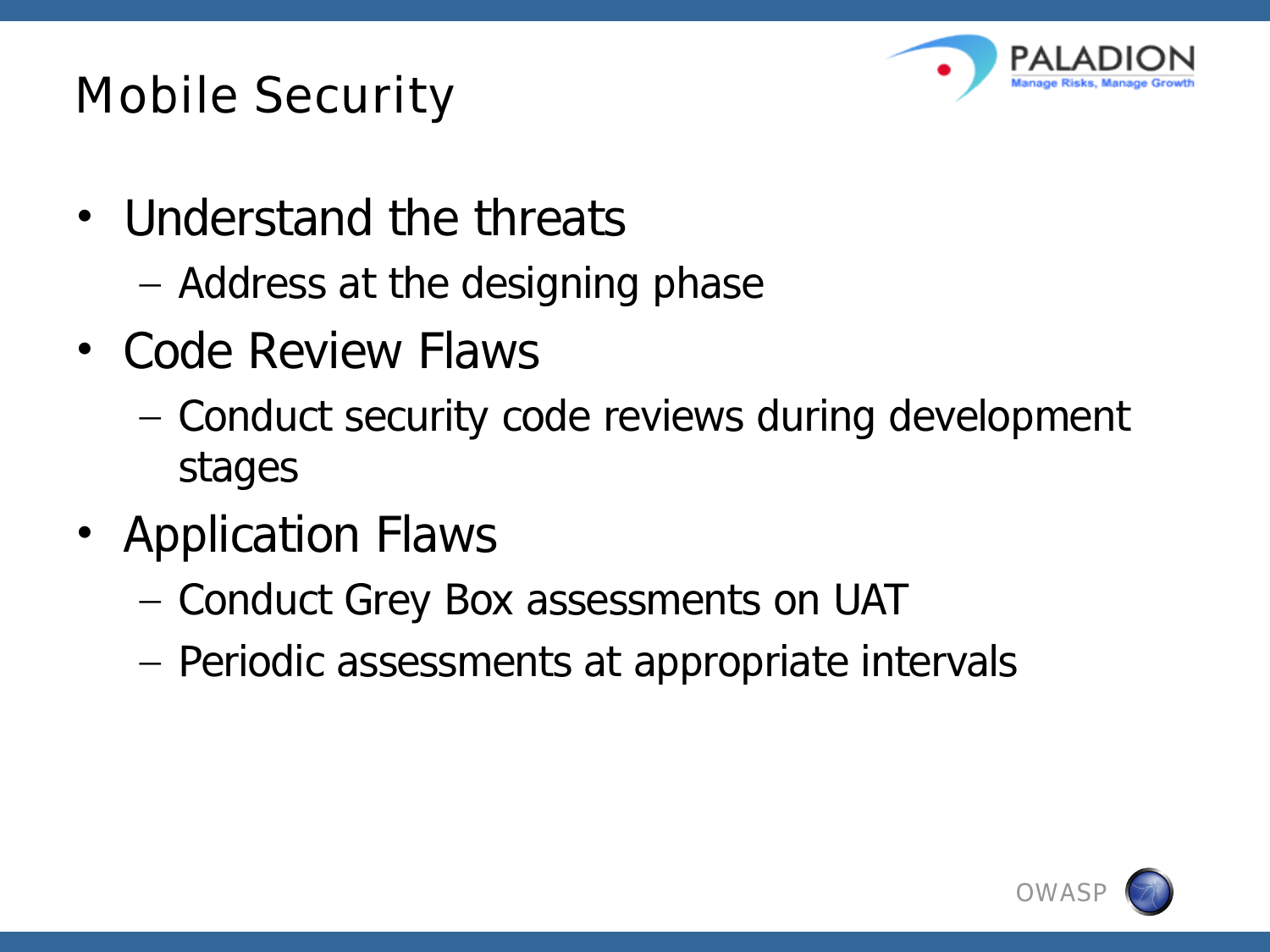

# Mobile Security
Understand the threats
Address at the designing phase
Code Review Flaws
Conduct security code reviews during development stages
Application Flaws
Conduct Grey Box assessments on UAT
Periodic assessments at appropriate intervals